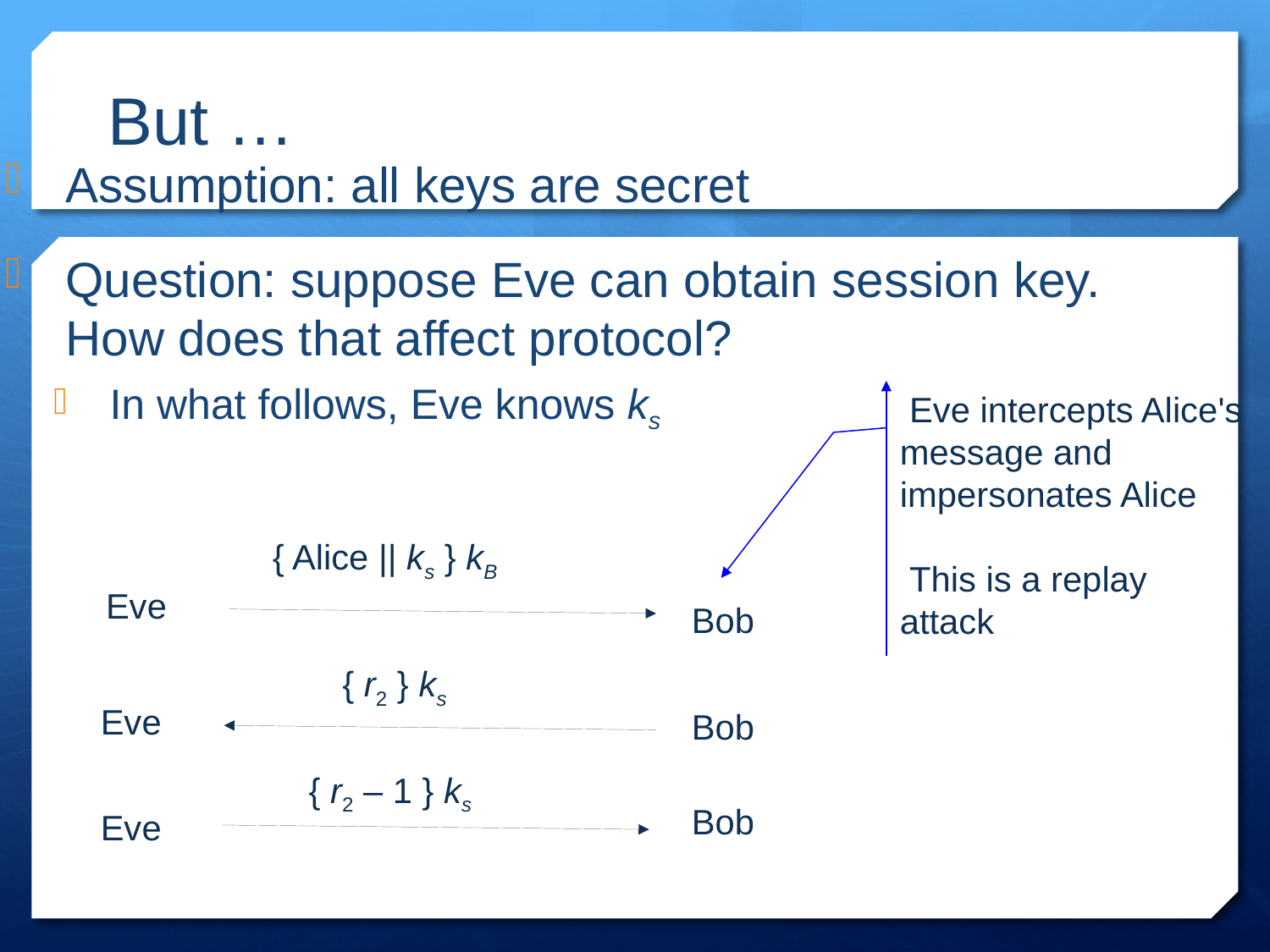

But …
Assumption: all keys are secret
Question: suppose Eve can obtain session key. How does that affect protocol?
In what follows, Eve knows ks

Eve intercepts Alice's message and impersonates Alice

This is a replay attack
{ Alice || ks } kB
Eve
Bob

{ r2 } ks
Eve
Bob

{ r2 – 1 } ks
Bob
Eve